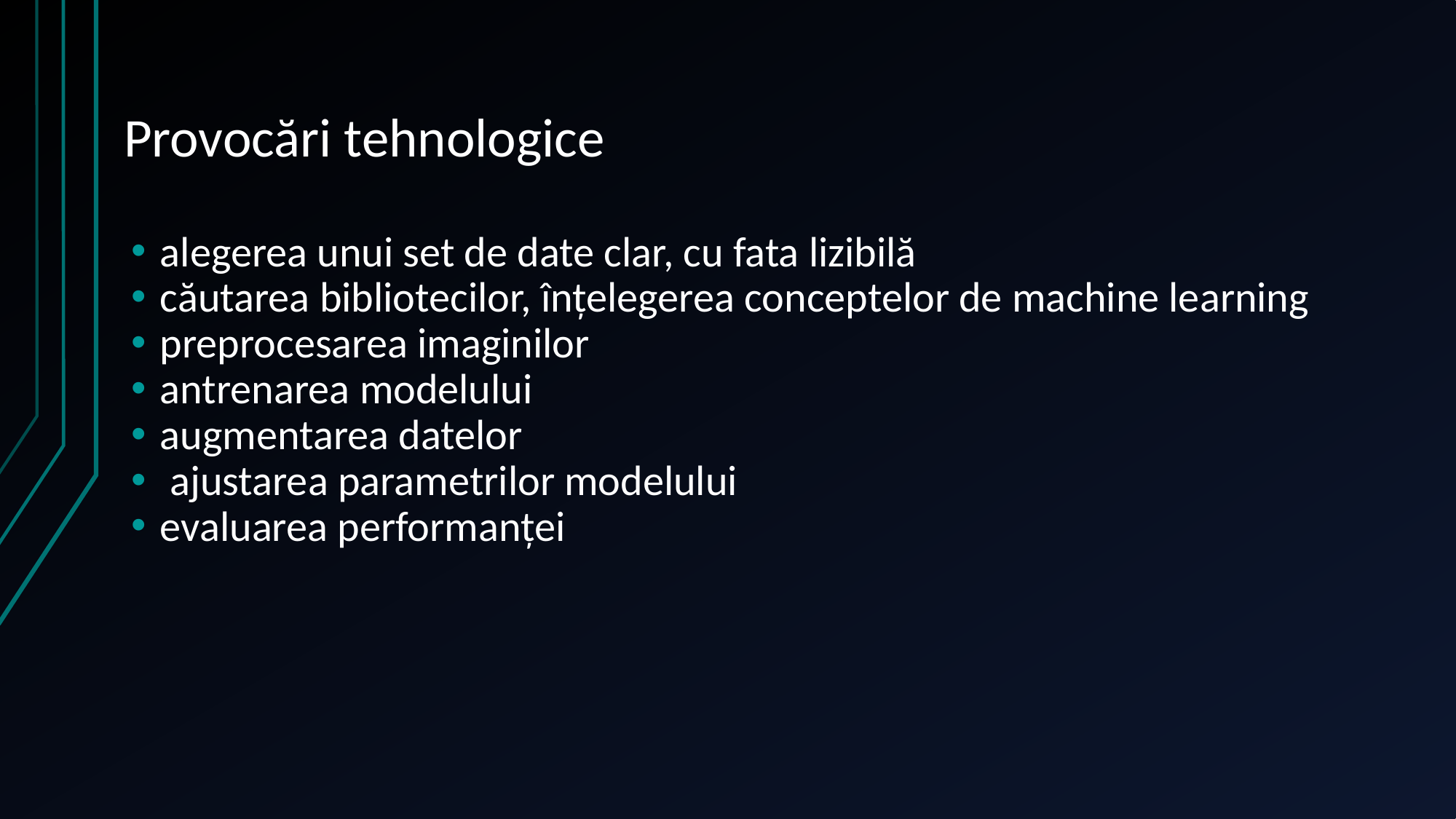

# Provocări tehnologice
alegerea unui set de date clar, cu fata lizibilă
căutarea bibliotecilor, înțelegerea conceptelor de machine learning
preprocesarea imaginilor
antrenarea modelului
augmentarea datelor
 ajustarea parametrilor modelului
evaluarea performanței